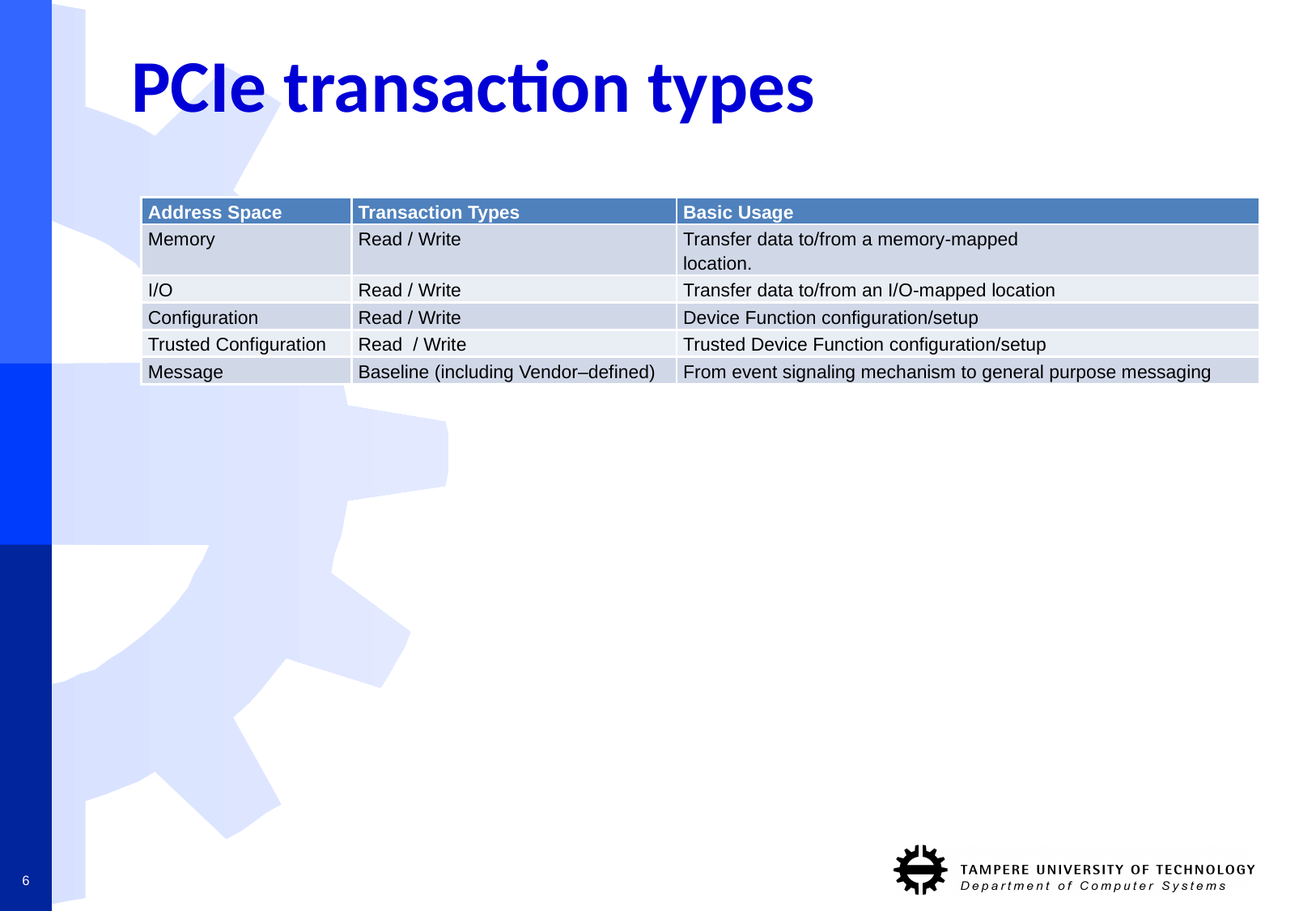

# PCIe transaction types
| Address Space | Transaction Types | Basic Usage |
| --- | --- | --- |
| Memory | Read / Write | Transfer data to/from a memory-mapped location. |
| I/O | Read / Write | Transfer data to/from an I/O-mapped location |
| Configuration | Read / Write | Device Function configuration/setup |
| Trusted Configuration | Read / Write | Trusted Device Function configuration/setup |
| Message | Baseline (including Vendor–defined) | From event signaling mechanism to general purpose messaging |
6